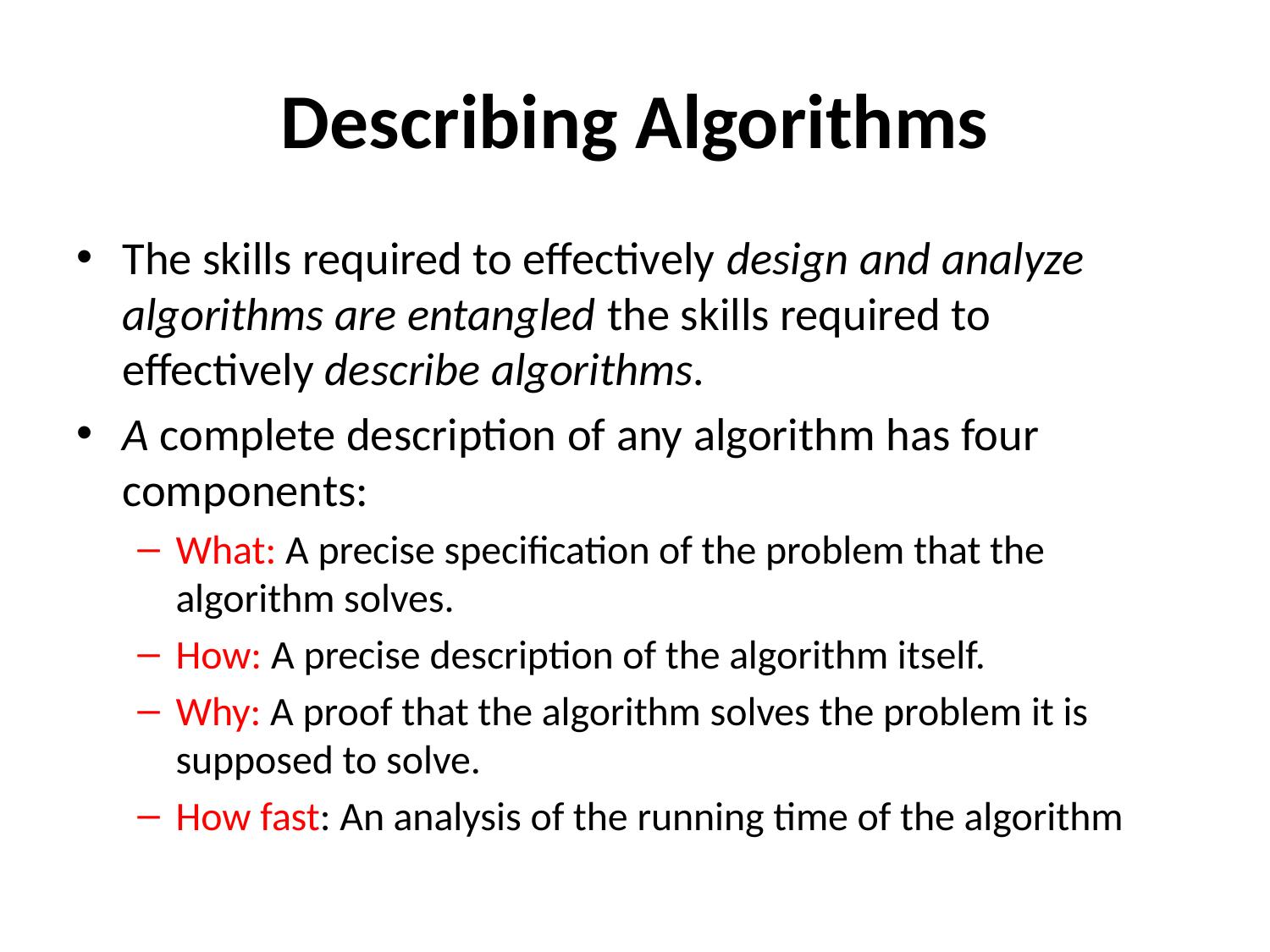

# Describing Algorithms
The skills required to effectively design and analyze algorithms are entangled the skills required to effectively describe algorithms.
A complete description of any algorithm has four components:
What: A precise specification of the problem that the algorithm solves.
How: A precise description of the algorithm itself.
Why: A proof that the algorithm solves the problem it is supposed to solve.
How fast: An analysis of the running time of the algorithm